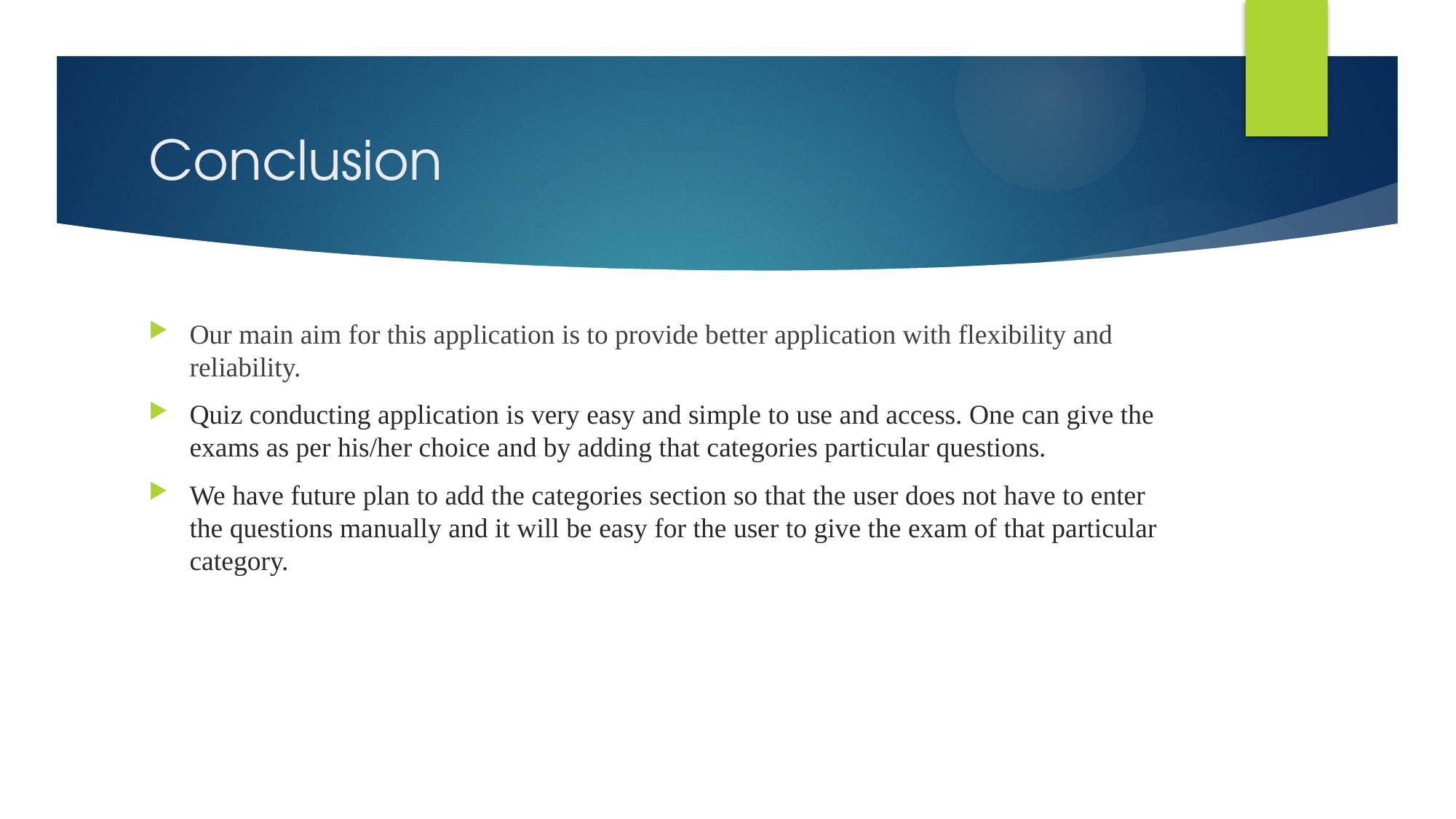

# Conclusion
Our main aim for this application is to provide better application with flexibility and reliability.
Quiz conducting application is very easy and simple to use and access. One can give the exams as per his/her choice and by adding that categories particular questions.
We have future plan to add the categories section so that the user does not have to enter the questions manually and it will be easy for the user to give the exam of that particular category.